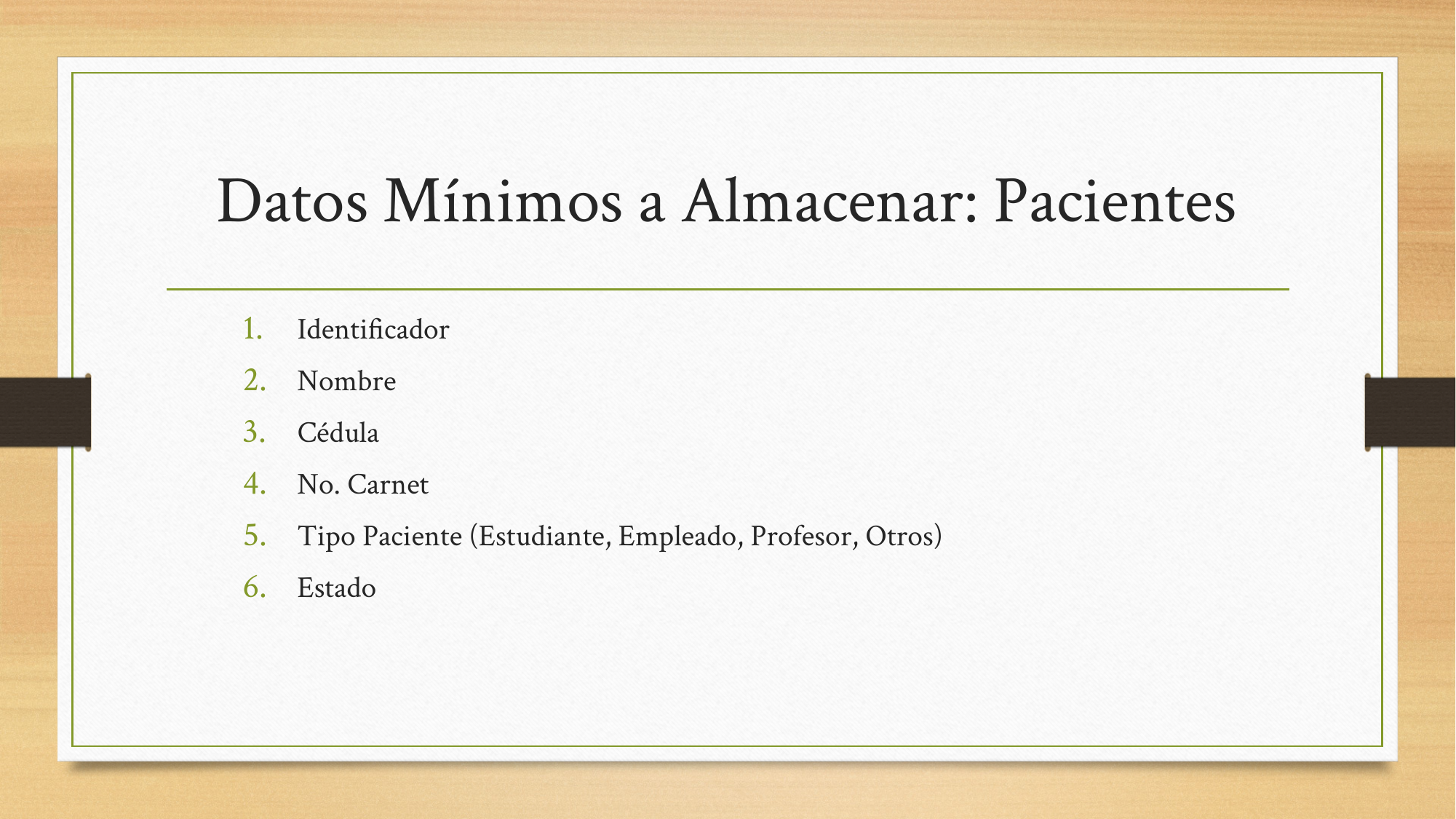

# Datos Mínimos a Almacenar: Pacientes
Identificador
Nombre
Cédula
No. Carnet
Tipo Paciente (Estudiante, Empleado, Profesor, Otros)
Estado